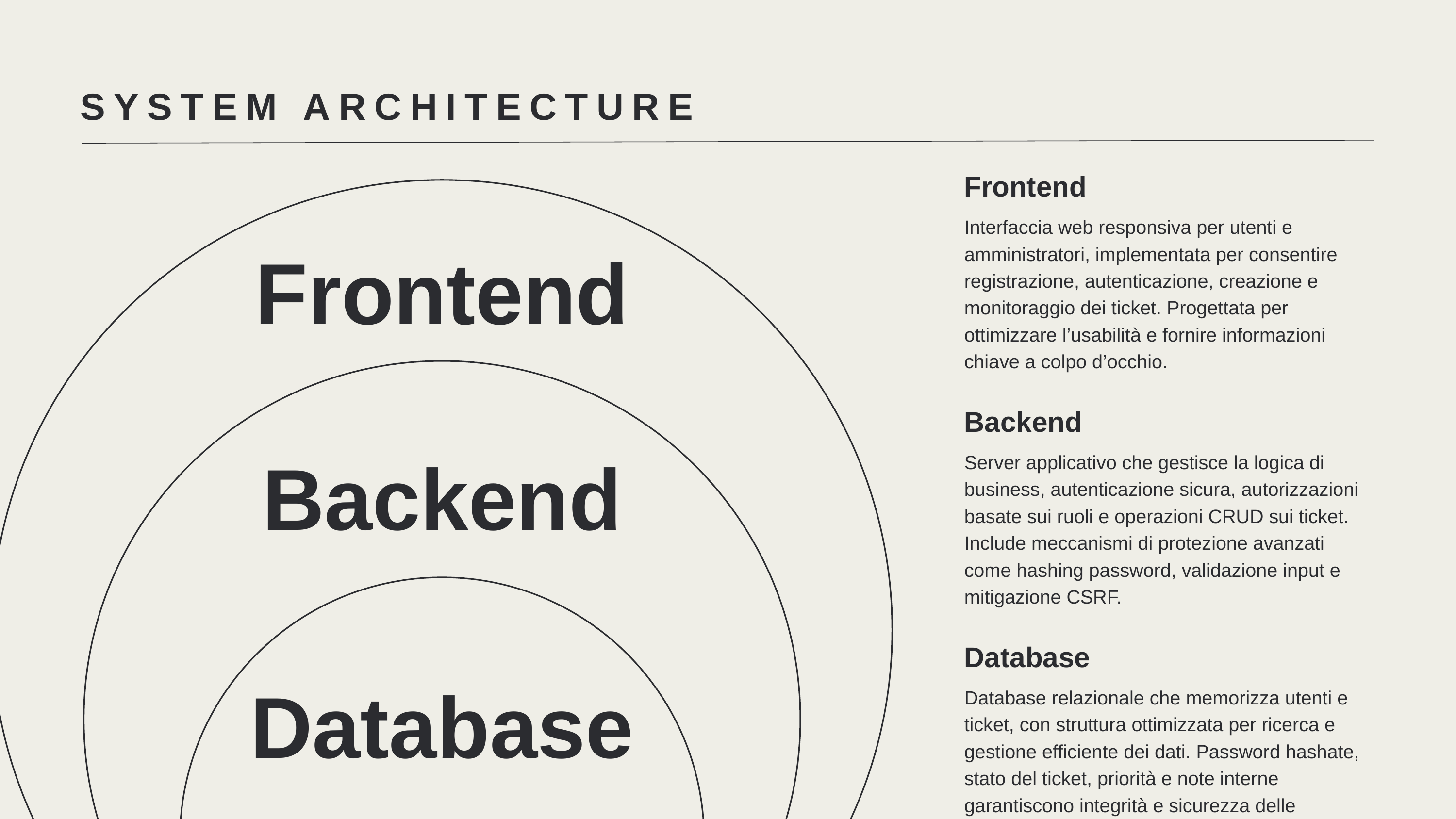

SYSTEM ARCHITECTURE

Frontend
Interfaccia web responsiva per utenti e amministratori, implementata per consentire registrazione, autenticazione, creazione e monitoraggio dei ticket. Progettata per ottimizzare l’usabilità e fornire informazioni chiave a colpo d’occhio.
Backend
Server applicativo che gestisce la logica di business, autenticazione sicura, autorizzazioni basate sui ruoli e operazioni CRUD sui ticket. Include meccanismi di protezione avanzati come hashing password, validazione input e mitigazione CSRF.
Database
Database relazionale che memorizza utenti e ticket, con struttura ottimizzata per ricerca e gestione efficiente dei dati. Password hashate, stato del ticket, priorità e note interne garantiscono integrità e sicurezza delle informazioni.

Frontend

Backend

Database